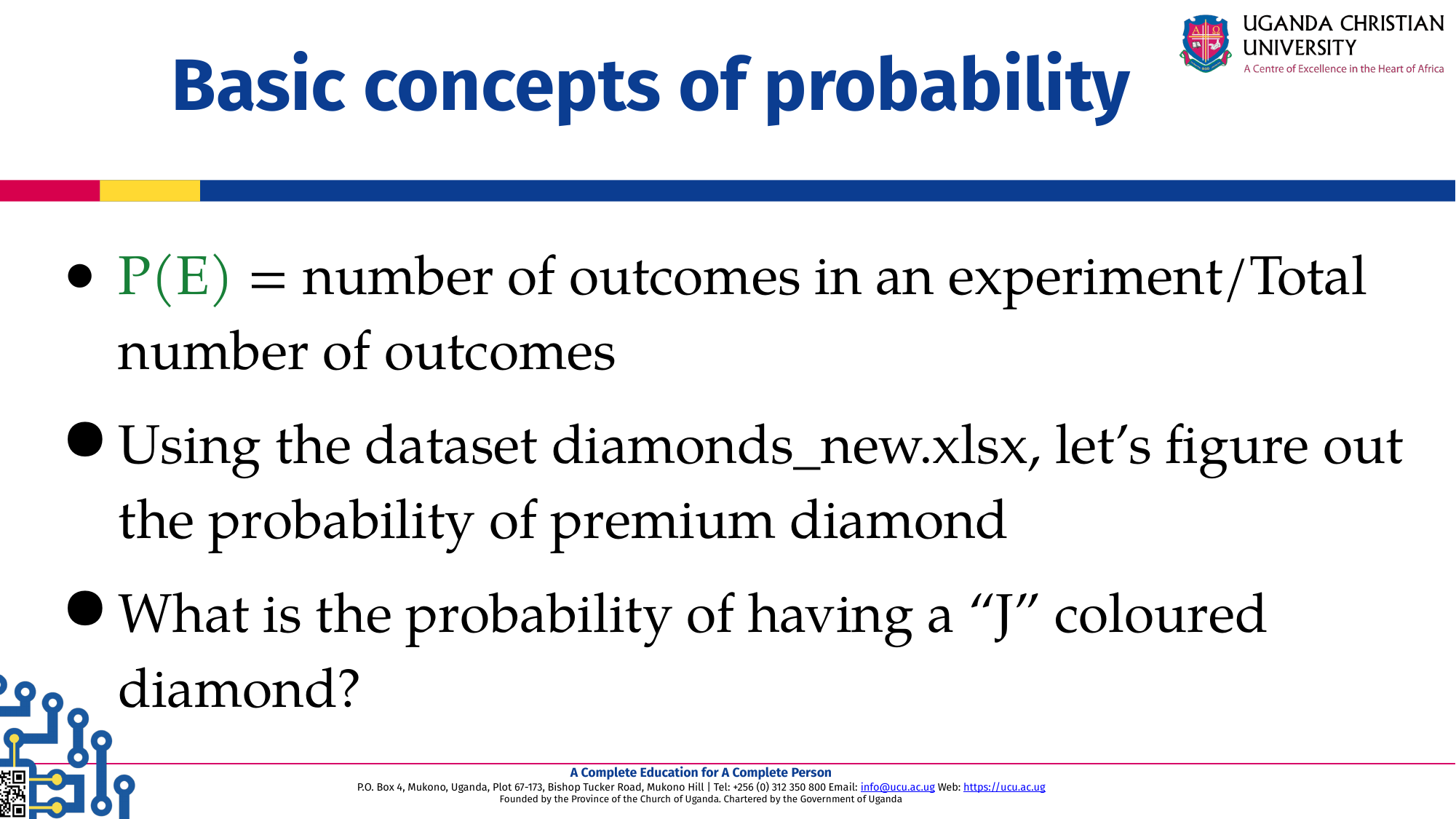

Basic concepts of probability
P(E) = number of outcomes in an experiment/Total number of outcomes
Using the dataset diamonds_new.xlsx, let’s figure out the probability of premium diamond
What is the probability of having a “J” coloured diamond?